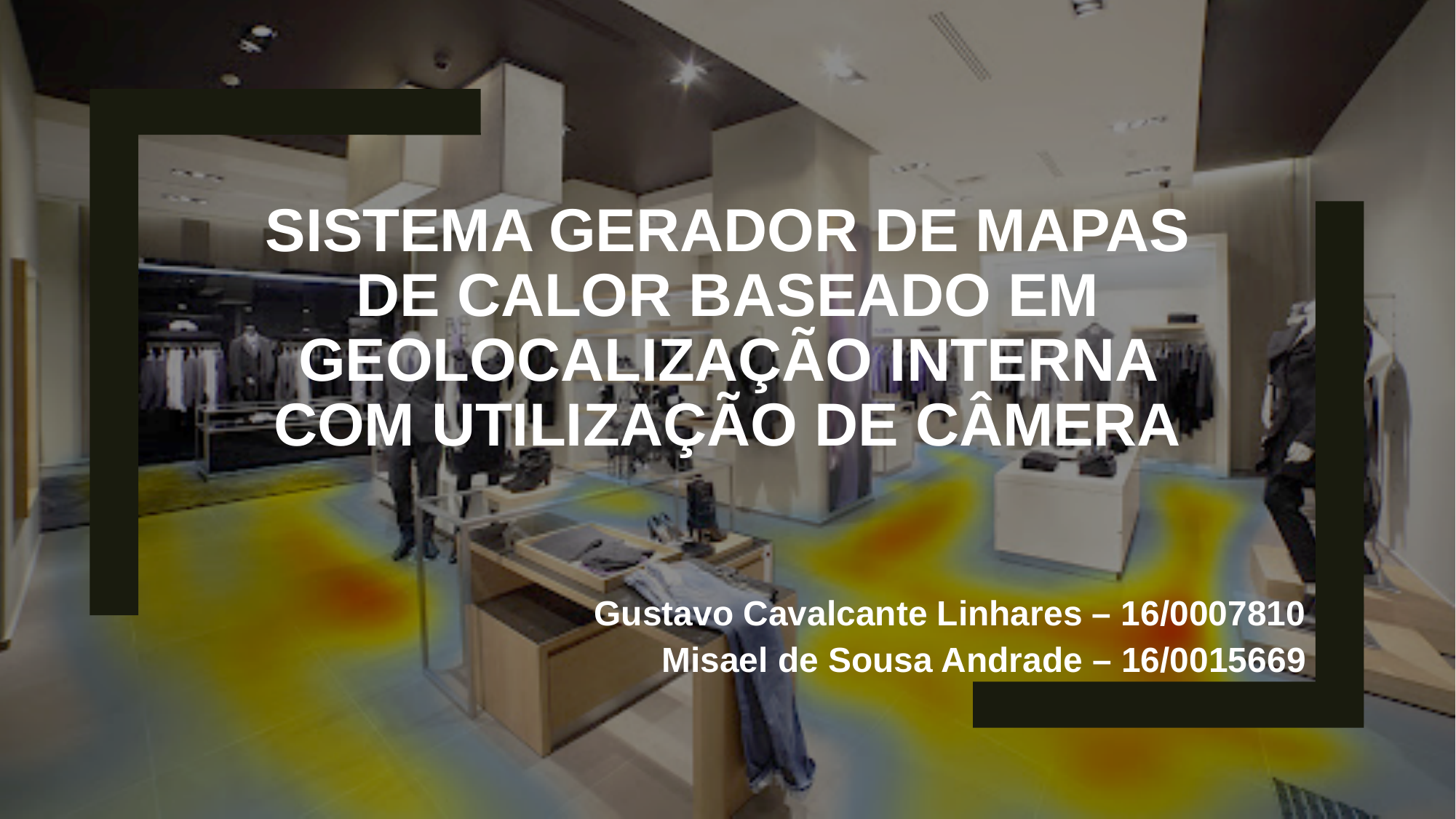

# SISTEMA GERADOR DE MAPAS DE CALOR BASEADO EM GEOLOCALIZAÇÃO INTERNA COM UTILIZAÇÃO DE CÂMERA
Gustavo Cavalcante Linhares – 16/0007810
Misael de Sousa Andrade – 16/0015669